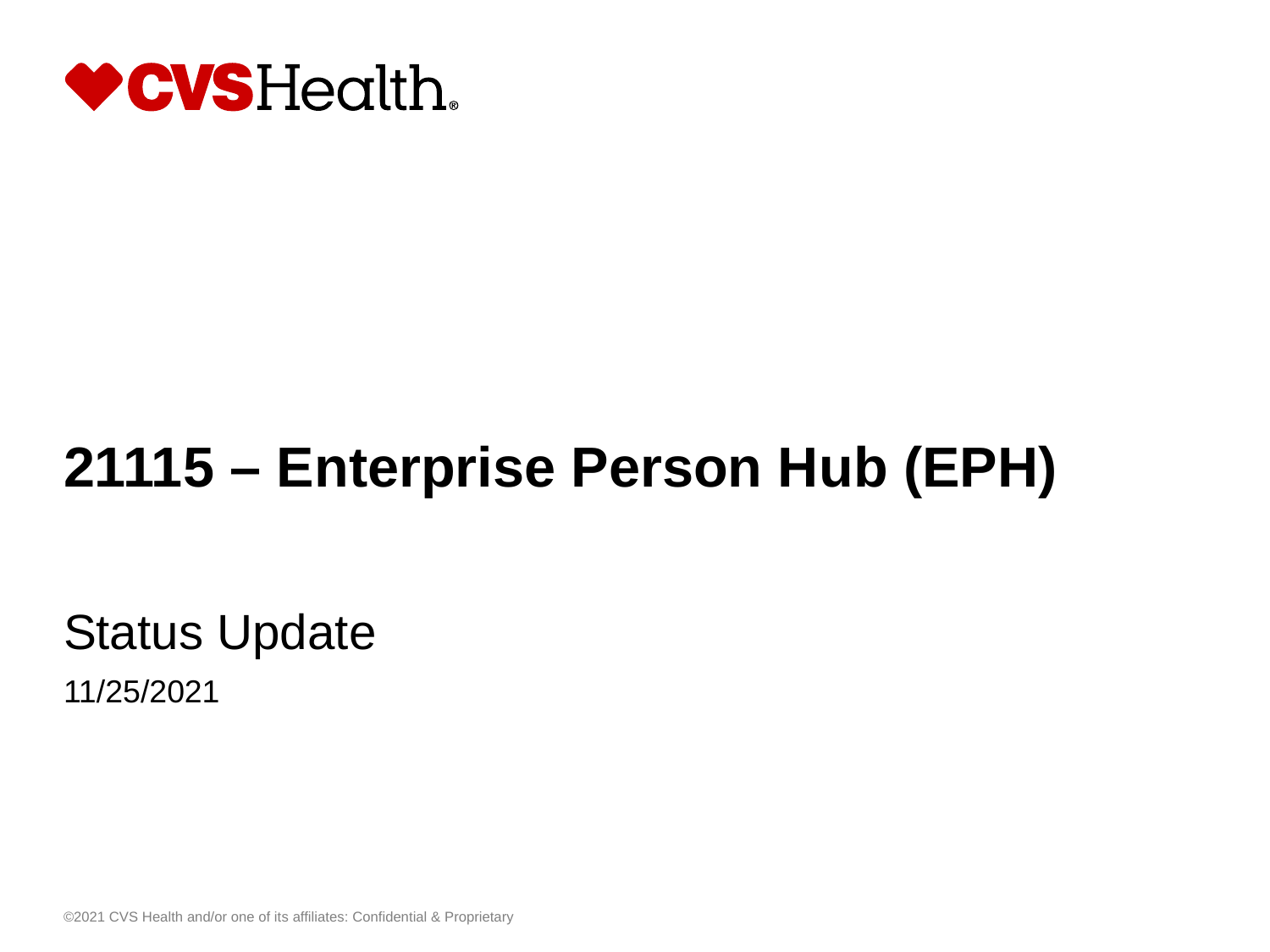

# 21115 – Enterprise Person Hub (EPH) Status Update
11/25/2021
©2021 CVS Health and/or one of its affiliates: Confidential & Proprietary